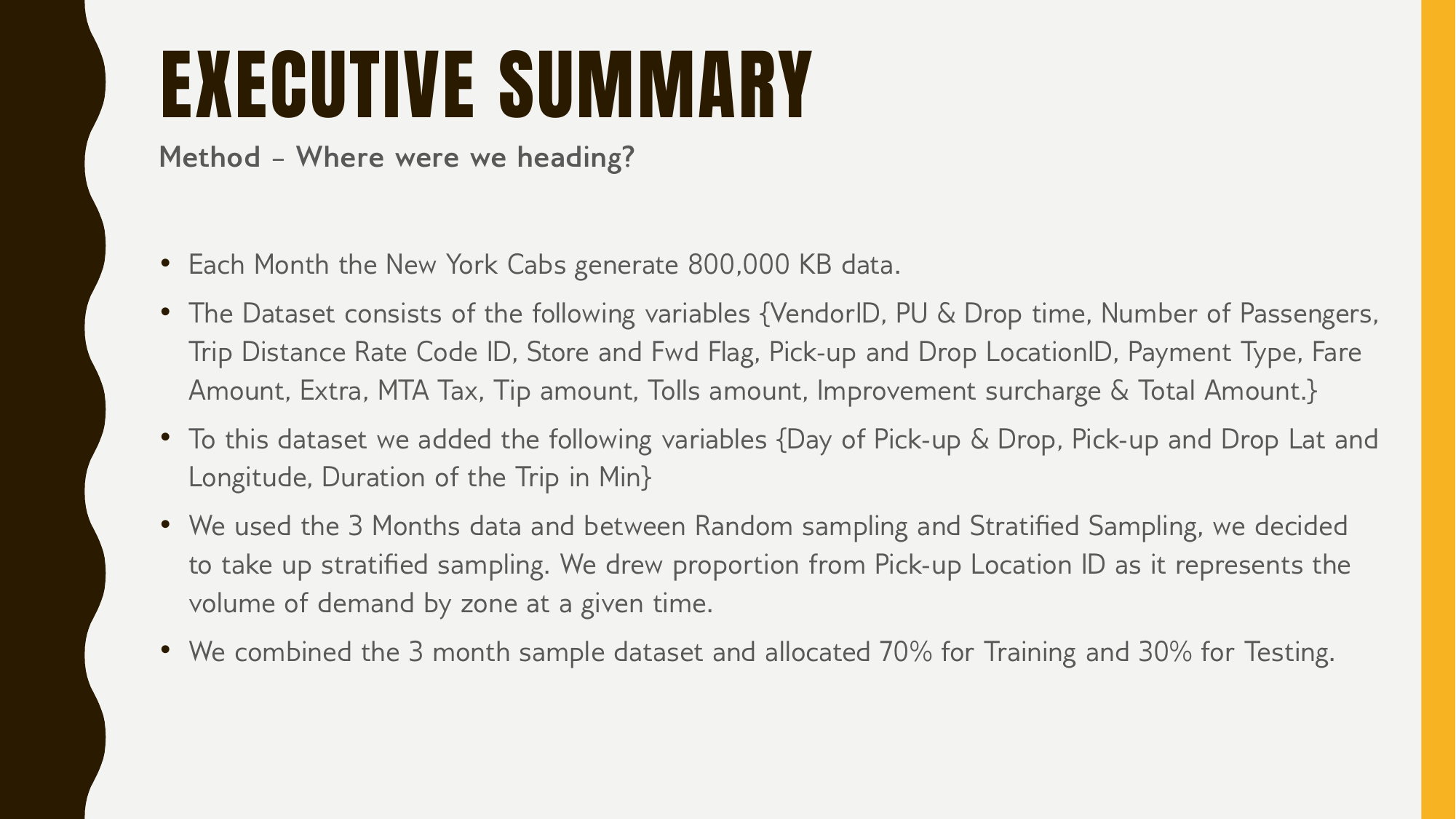

# Executive Summary
Method – Where were we heading?
Each Month the New York Cabs generate 800,000 KB data.
The Dataset consists of the following variables {VendorID, PU & Drop time, Number of Passengers, Trip Distance Rate Code ID, Store and Fwd Flag, Pick-up and Drop LocationID, Payment Type, Fare Amount, Extra, MTA Tax, Tip amount, Tolls amount, Improvement surcharge & Total Amount.}
To this dataset we added the following variables {Day of Pick-up & Drop, Pick-up and Drop Lat and Longitude, Duration of the Trip in Min}
We used the 3 Months data and between Random sampling and Stratified Sampling, we decided to take up stratified sampling. We drew proportion from Pick-up Location ID as it represents the volume of demand by zone at a given time.
We combined the 3 month sample dataset and allocated 70% for Training and 30% for Testing.